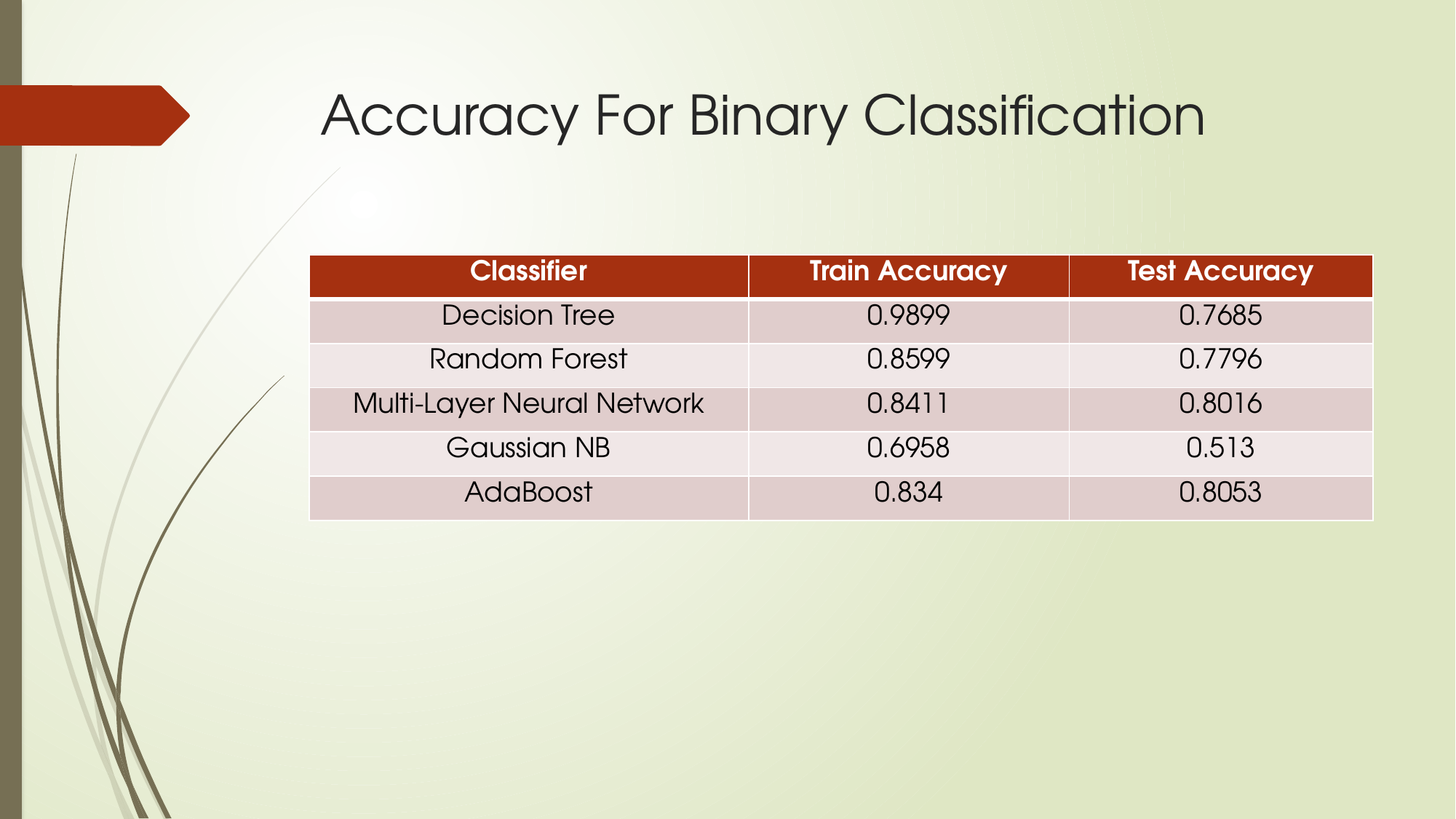

# Accuracy For Binary Classification
| Classifier | Train Accuracy | Test Accuracy |
| --- | --- | --- |
| Decision Tree | 0.9899 | 0.7685 |
| Random Forest | 0.8599 | 0.7796 |
| Multi-Layer Neural Network | 0.8411 | 0.8016 |
| Gaussian NB | 0.6958 | 0.513 |
| AdaBoost | 0.834 | 0.8053 |